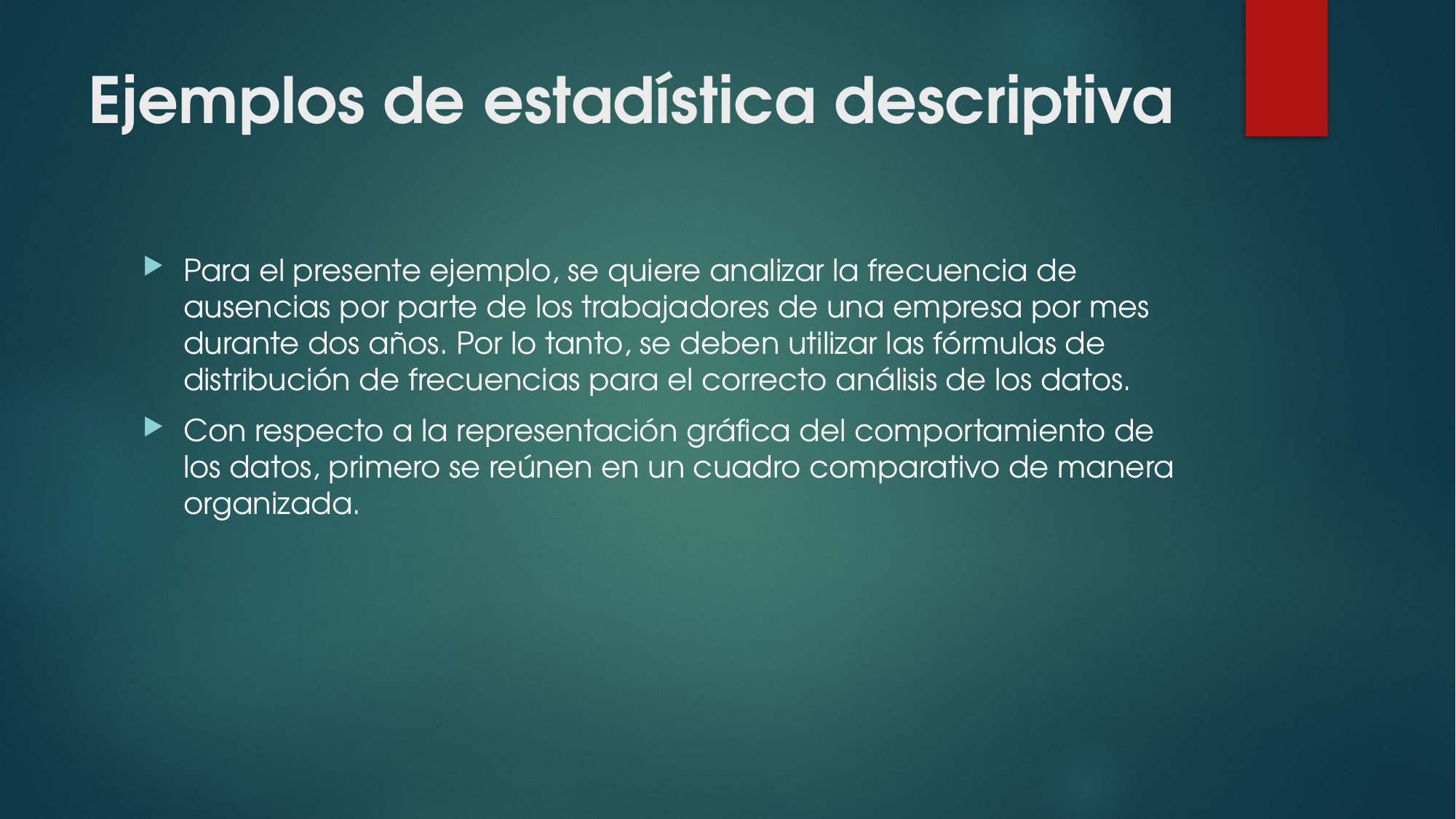

# Ejemplos de estadística descriptiva
Para el presente ejemplo, se quiere analizar la frecuencia de ausencias por parte de los trabajadores de una empresa por mes durante dos años. Por lo tanto, se deben utilizar las fórmulas de distribución de frecuencias para el correcto análisis de los datos.
Con respecto a la representación gráfica del comportamiento de los datos, primero se reúnen en un cuadro comparativo de manera organizada.